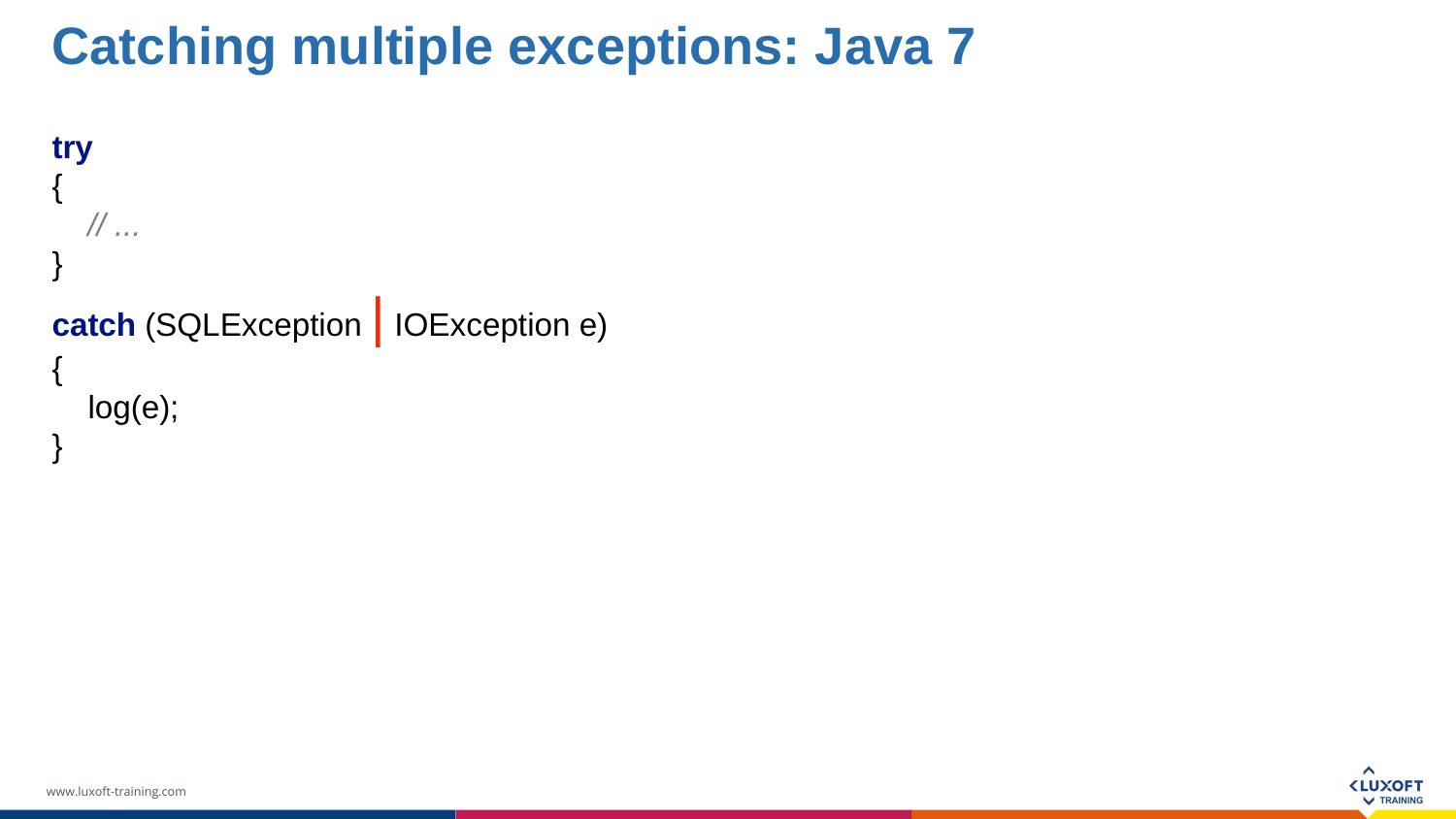

Catching multiple exceptions: Java 7
try
{
    // ...
}
catch (SQLException | IOException e)
{
    log(e);
}